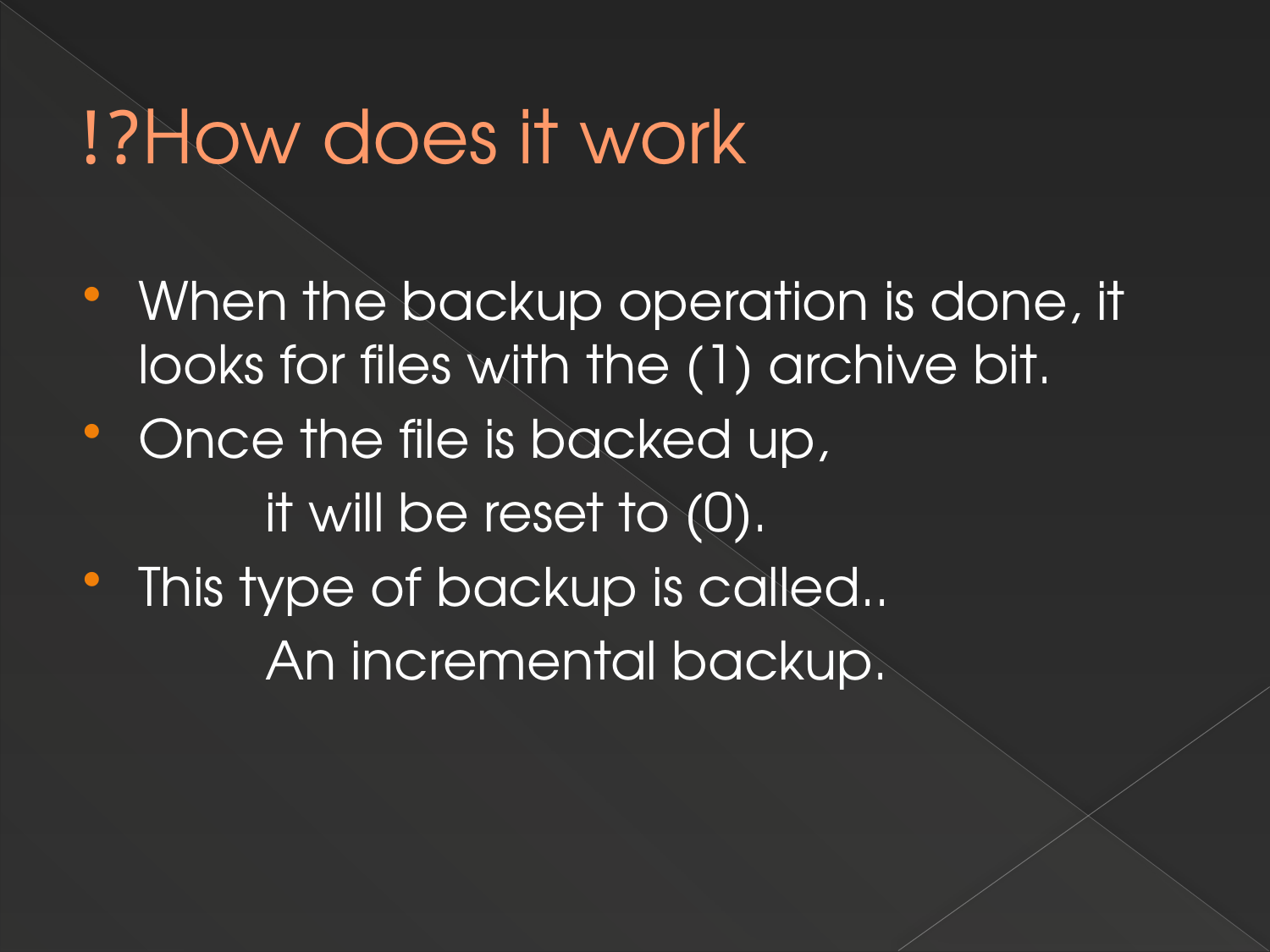

# How does it work?!
When the backup operation is done, it looks for files with the (1) archive bit.
Once the file is backed up,
		it will be reset to (0).
This type of backup is called..
		An incremental backup.